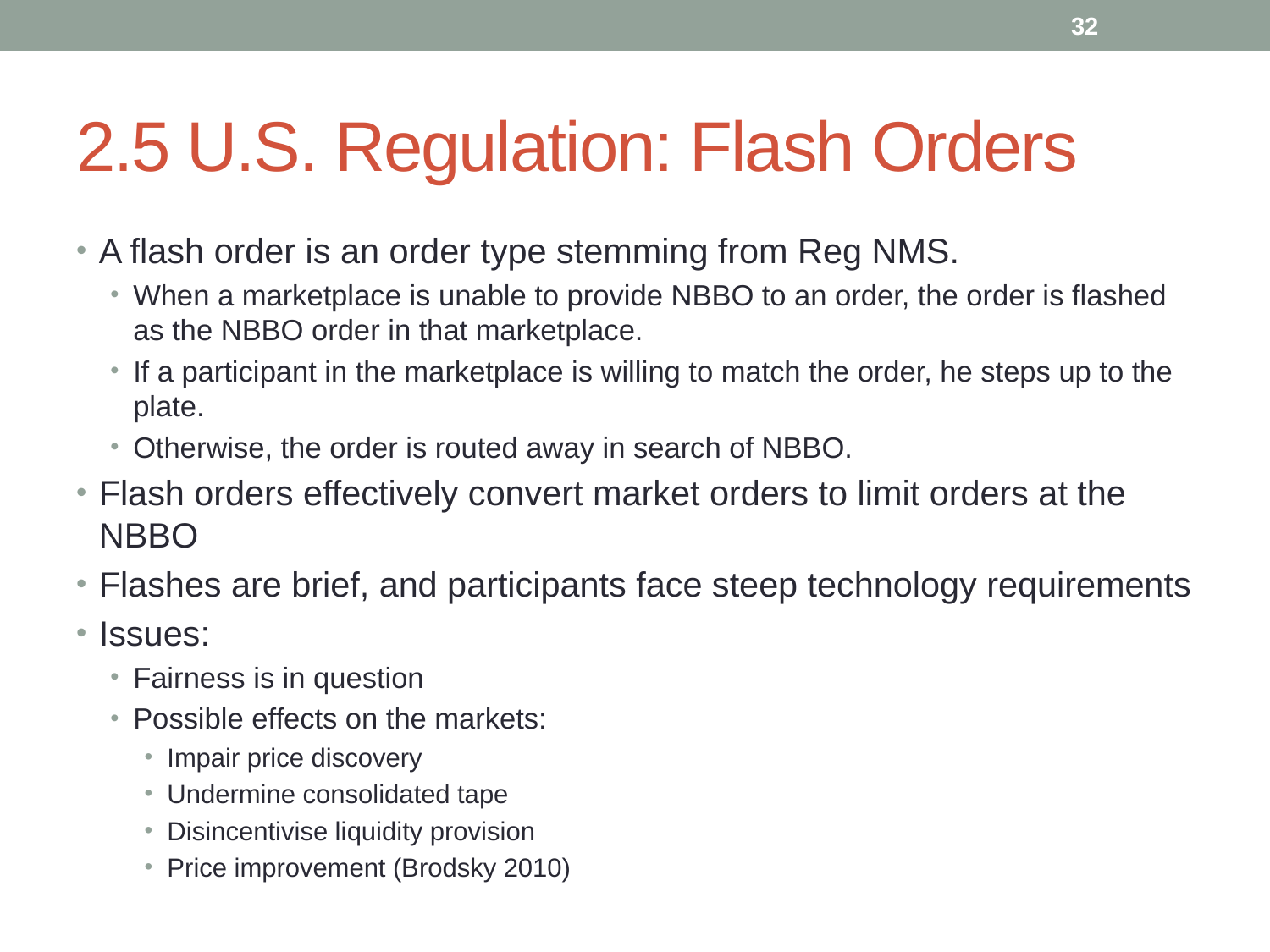

32
# 2.5 U.S. Regulation: Flash Orders
A flash order is an order type stemming from Reg NMS.
When a marketplace is unable to provide NBBO to an order, the order is flashed as the NBBO order in that marketplace.
If a participant in the marketplace is willing to match the order, he steps up to the plate.
Otherwise, the order is routed away in search of NBBO.
Flash orders effectively convert market orders to limit orders at the NBBO
Flashes are brief, and participants face steep technology requirements
Issues:
Fairness is in question
Possible effects on the markets:
Impair price discovery
Undermine consolidated tape
Disincentivise liquidity provision
Price improvement (Brodsky 2010)